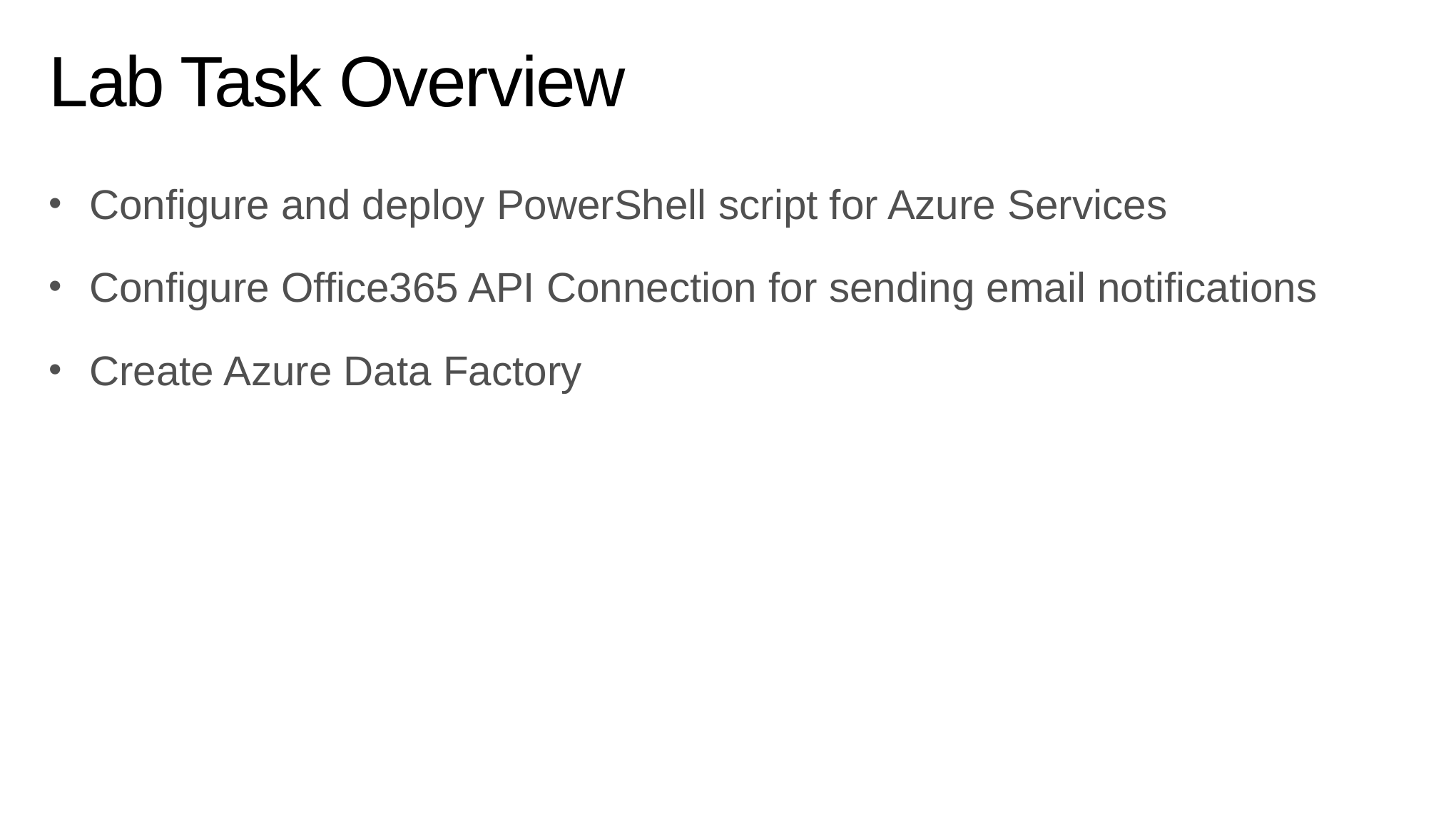

# Lab Task Overview
Configure and deploy PowerShell script for Azure Services
Configure Office365 API Connection for sending email notifications
Create Azure Data Factory